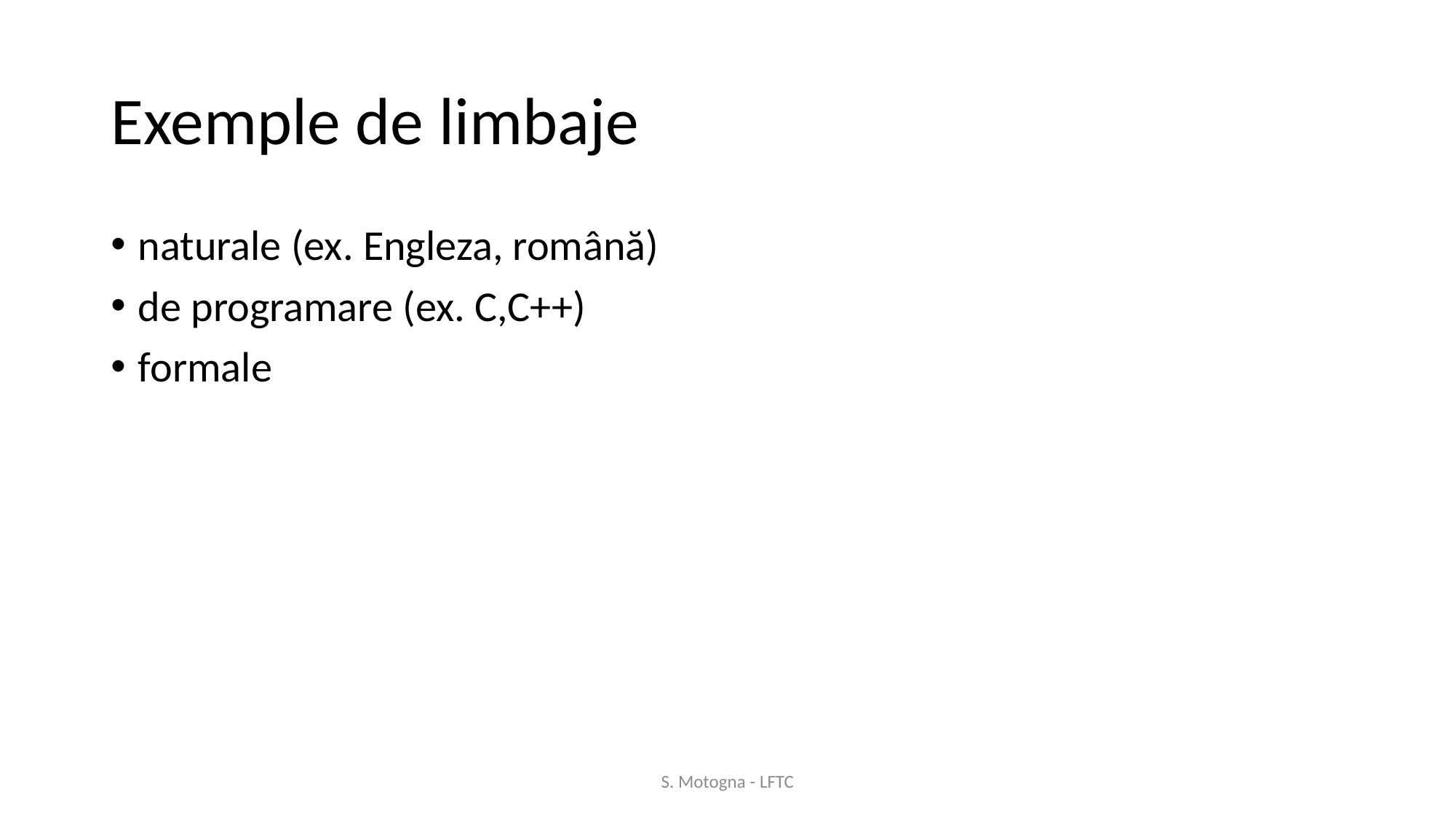

# Exemple de limbaje
naturale (ex. Engleza, română)
de programare (ex. C,C++)
formale

S. Motogna - LFTC